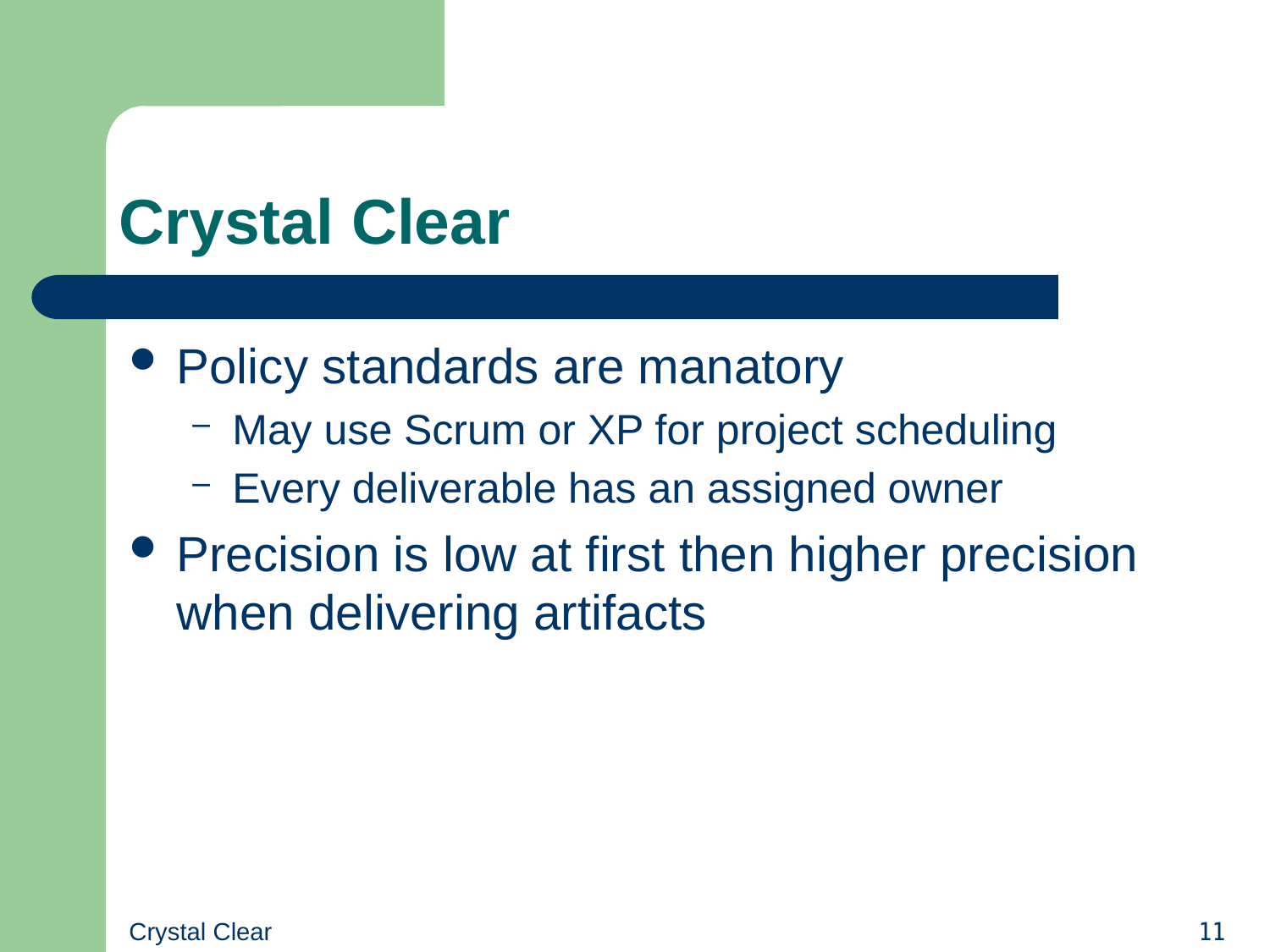

# Crystal Clear
Policy standards are manatory
May use Scrum or XP for project scheduling
Every deliverable has an assigned owner
Precision is low at first then higher precision when delivering artifacts
Crystal Clear